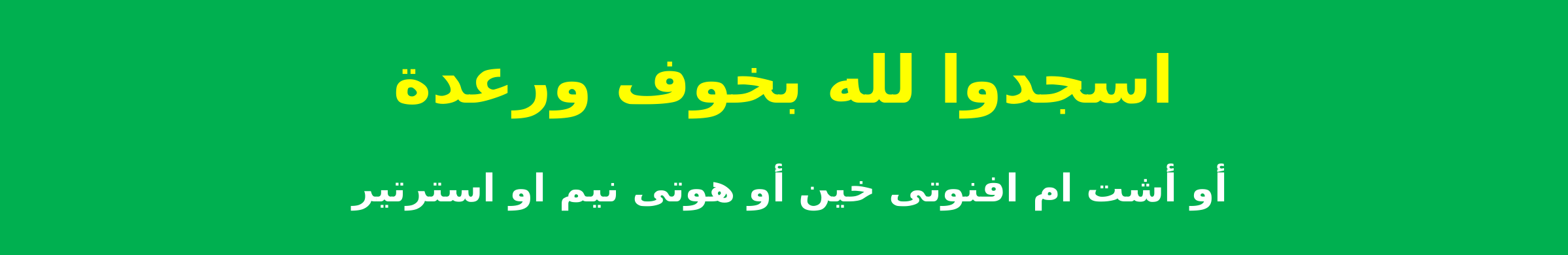

اسجدوا لله بخوف ورعدة
أو أشت ام افنوتى خين أو هوتى نيم او استرتير